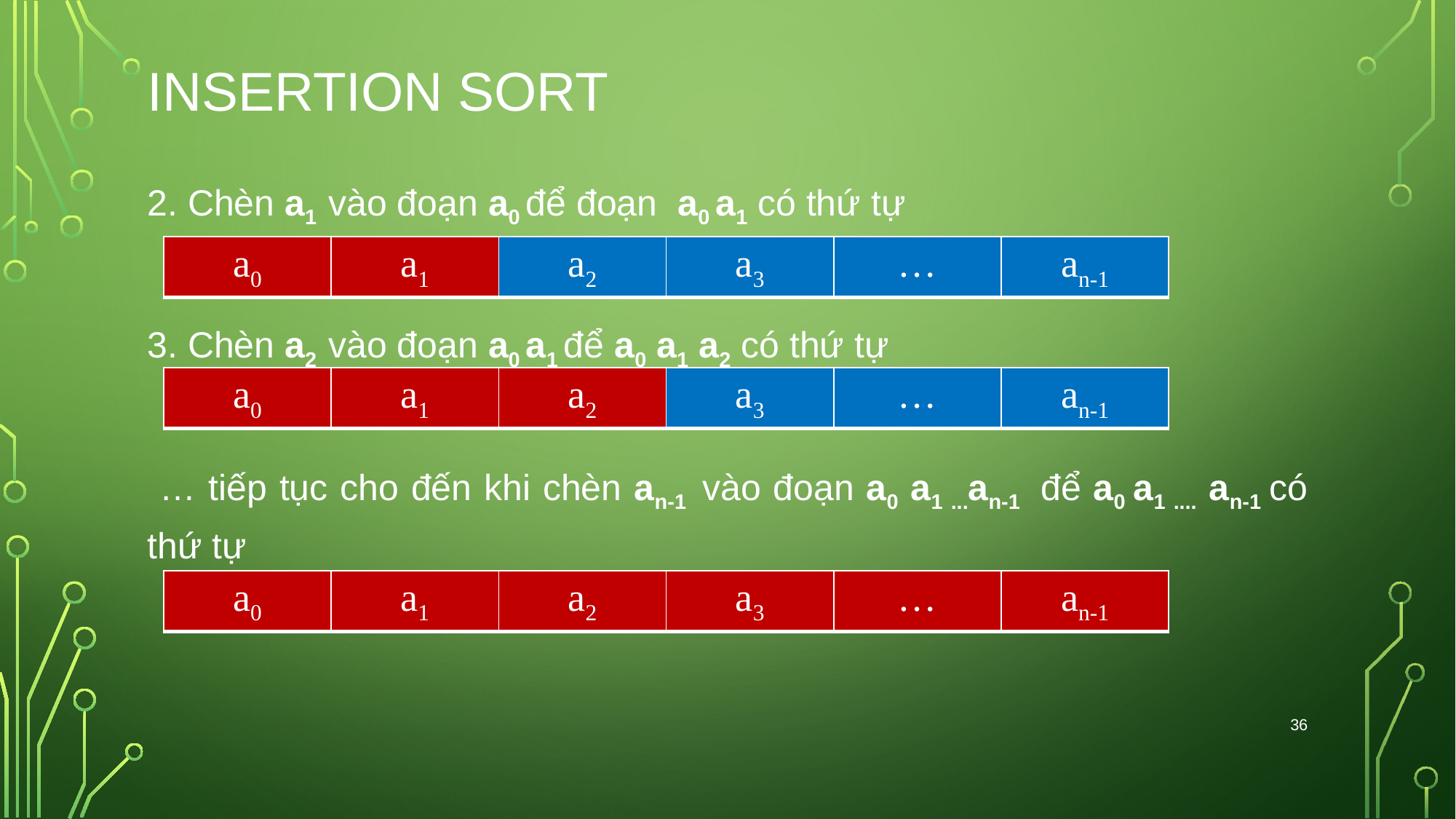

# insertion sort
2. Chèn a1  vào đoạn a0 để đoạn  a0 a1 có thứ tự

3. Chèn a2  vào đoạn a0 a1 để a0 a1 a2 có thứ tự

 … tiếp tục cho đến khi chèn an-1  vào đoạn a0 a1 ...an-1  để a0 a1 .... an-1 có thứ tự

| a0 | a1 | a2 | a3 | … | an-1 |
| --- | --- | --- | --- | --- | --- |
| a0 | a1 | a2 | a3 | … | an-1 |
| --- | --- | --- | --- | --- | --- |
| a0 | a1 | a2 | a3 | … | an-1 |
| --- | --- | --- | --- | --- | --- |
36